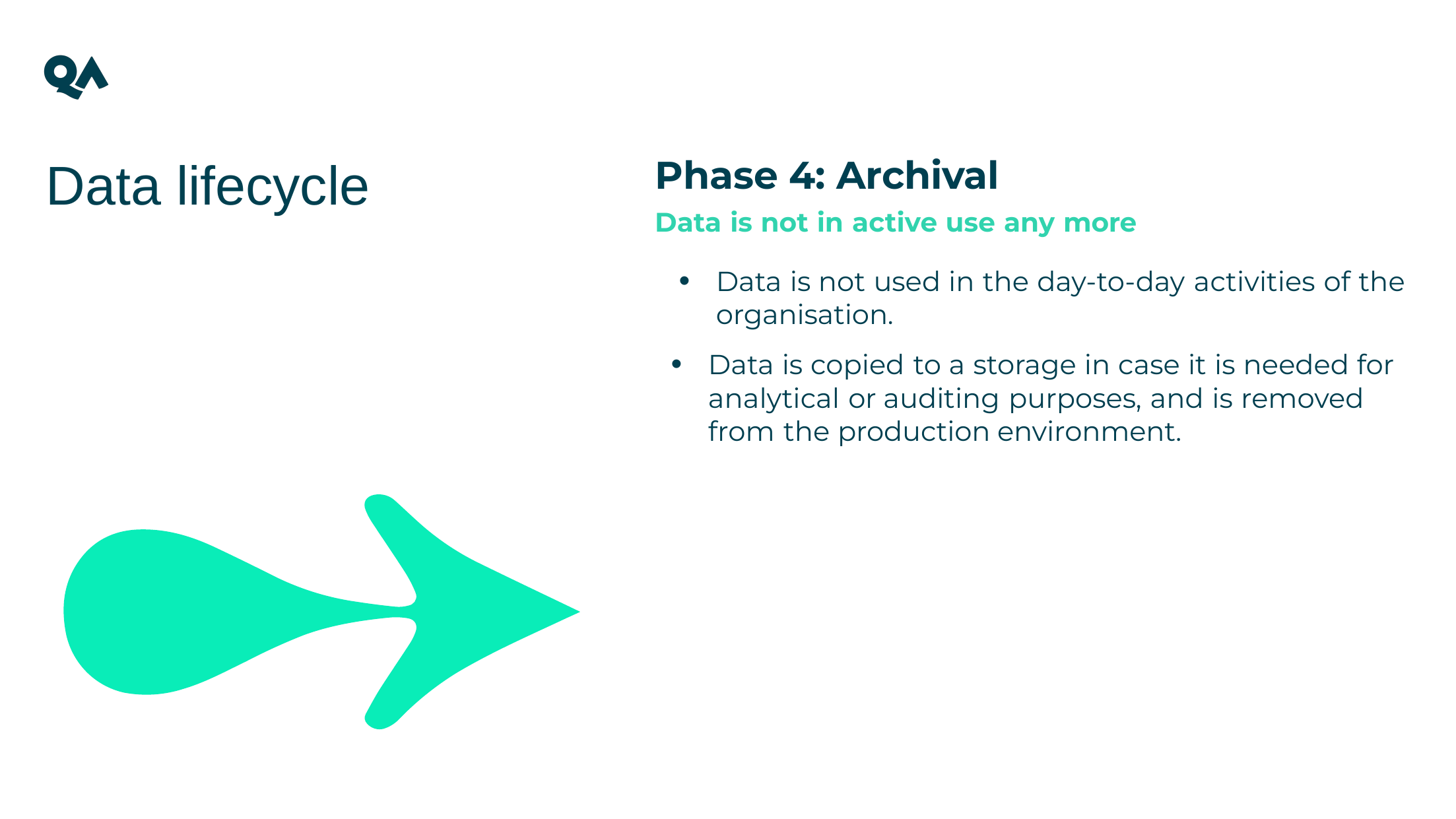

Data lifecycle
Phase 4: Archival

Data is not used in the day-to-day activities of the organisation.
Data is copied to a storage in case it is needed for analytical or auditing purposes, and is removed from the production environment.

Data is not in active use any more